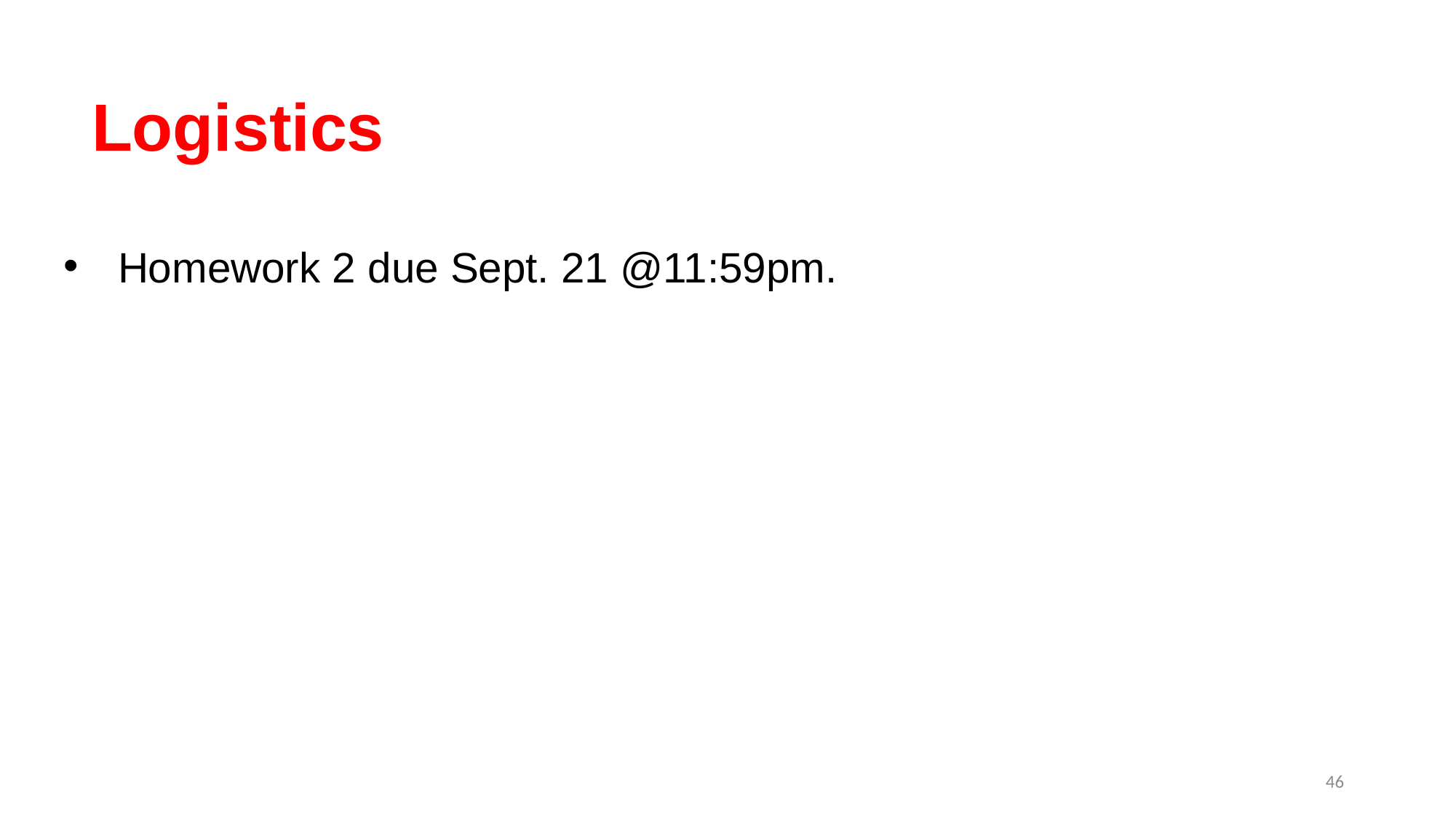

Logistics
Homework 2 due Sept. 21 @11:59pm.

46